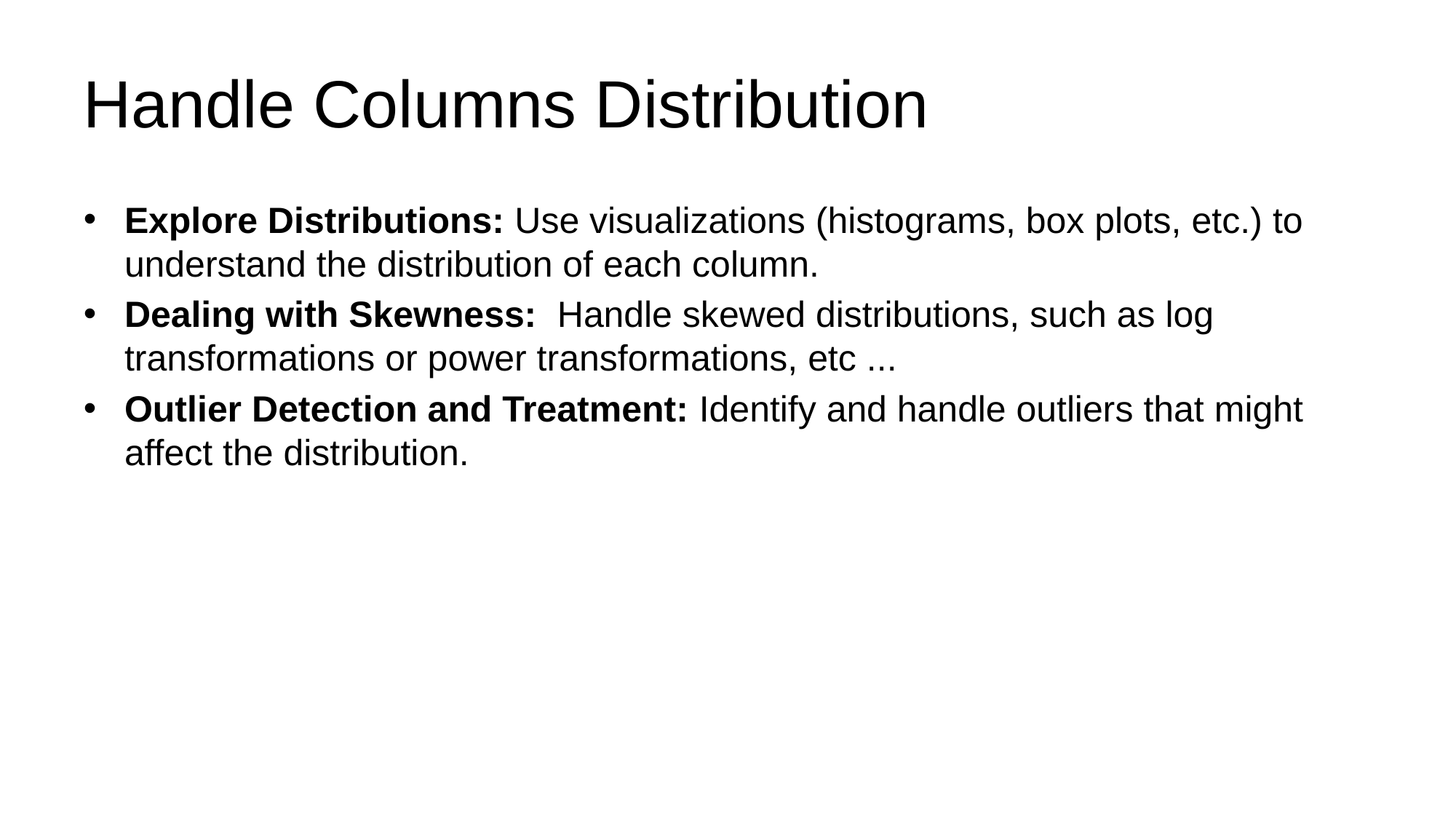

# Handle Columns Distribution
Explore Distributions: Use visualizations (histograms, box plots, etc.) to understand the distribution of each column.
Dealing with Skewness:  Handle skewed distributions, such as log transformations or power transformations, etc ...
Outlier Detection and Treatment: Identify and handle outliers that might affect the distribution.